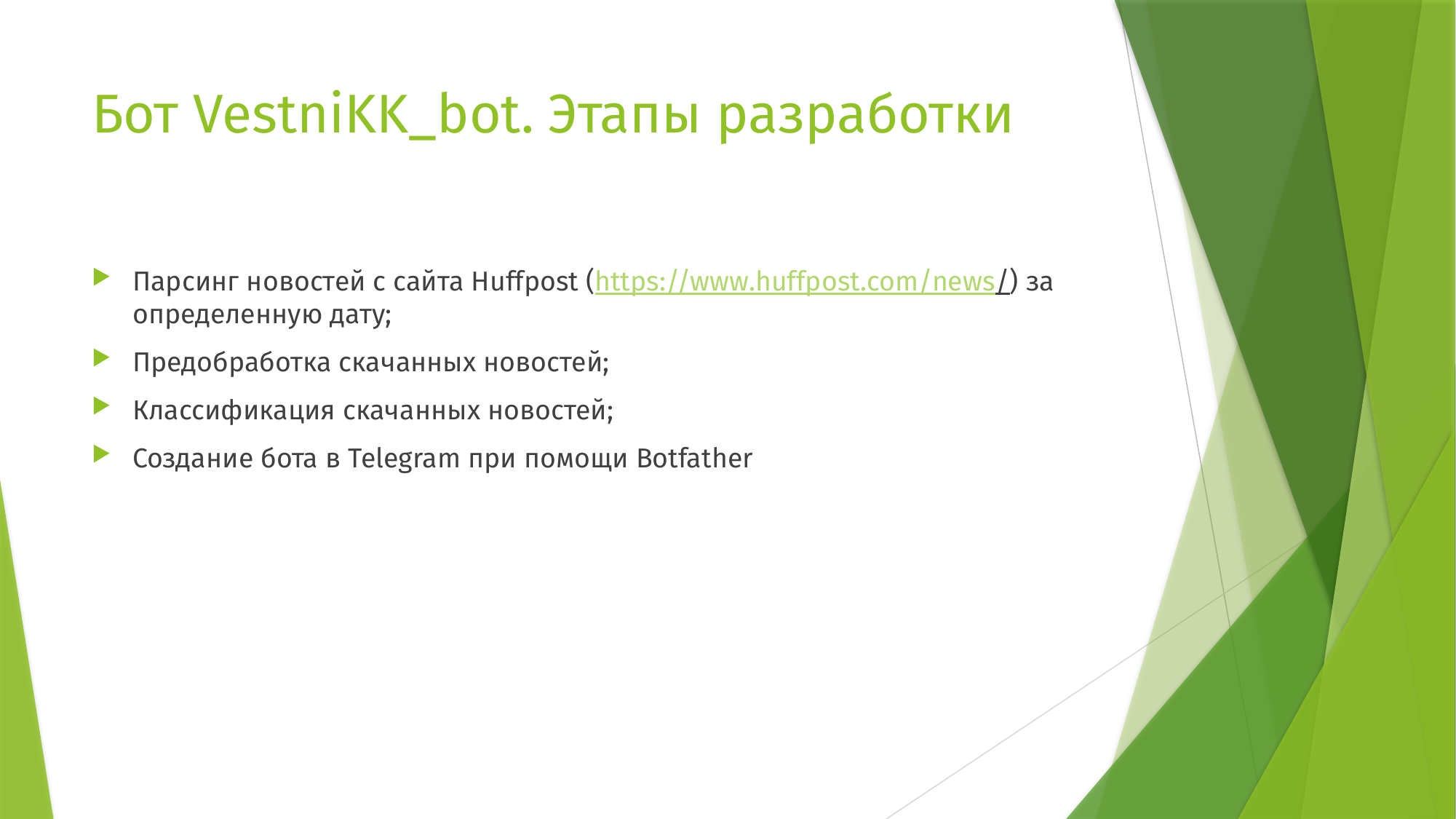

# Бот VestniKK_bot. Этапы разработки
Парсинг новостей с сайта Huffpost (https://www.huffpost.com/news/) за определенную дату;
Предобработка скачанных новостей;
Классификация скачанных новостей;
Создание бота в Telegram при помощи Botfather